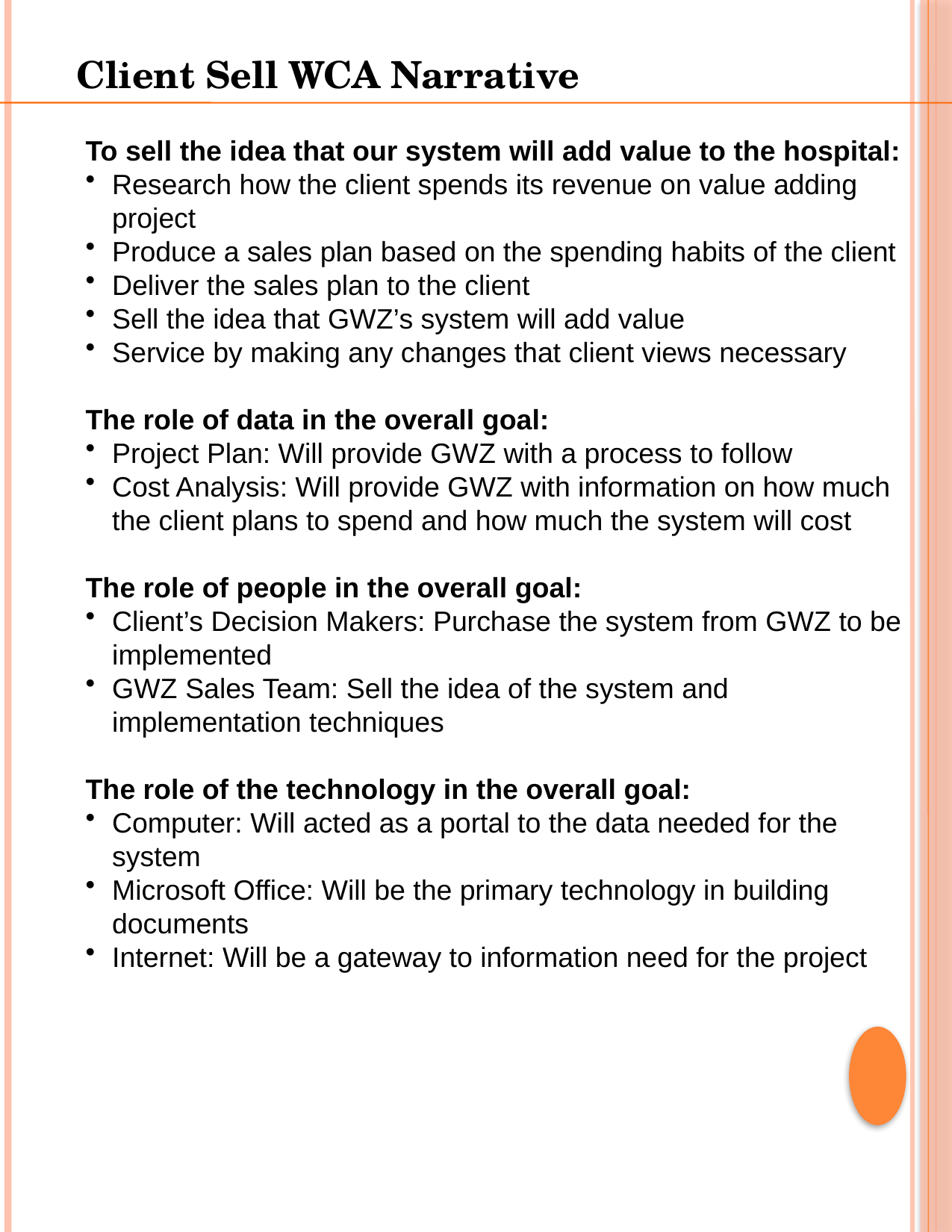

Client Sell WCA Narrative
To sell the idea that our system will add value to the hospital:
Research how the client spends its revenue on value adding project
Produce a sales plan based on the spending habits of the client
Deliver the sales plan to the client
Sell the idea that GWZ’s system will add value
Service by making any changes that client views necessary

The role of data in the overall goal:
Project Plan: Will provide GWZ with a process to follow
Cost Analysis: Will provide GWZ with information on how much the client plans to spend and how much the system will cost

The role of people in the overall goal:
Client’s Decision Makers: Purchase the system from GWZ to be implemented
GWZ Sales Team: Sell the idea of the system and implementation techniques

The role of the technology in the overall goal:
Computer: Will acted as a portal to the data needed for the system
Microsoft Office: Will be the primary technology in building documents
Internet: Will be a gateway to information need for the project